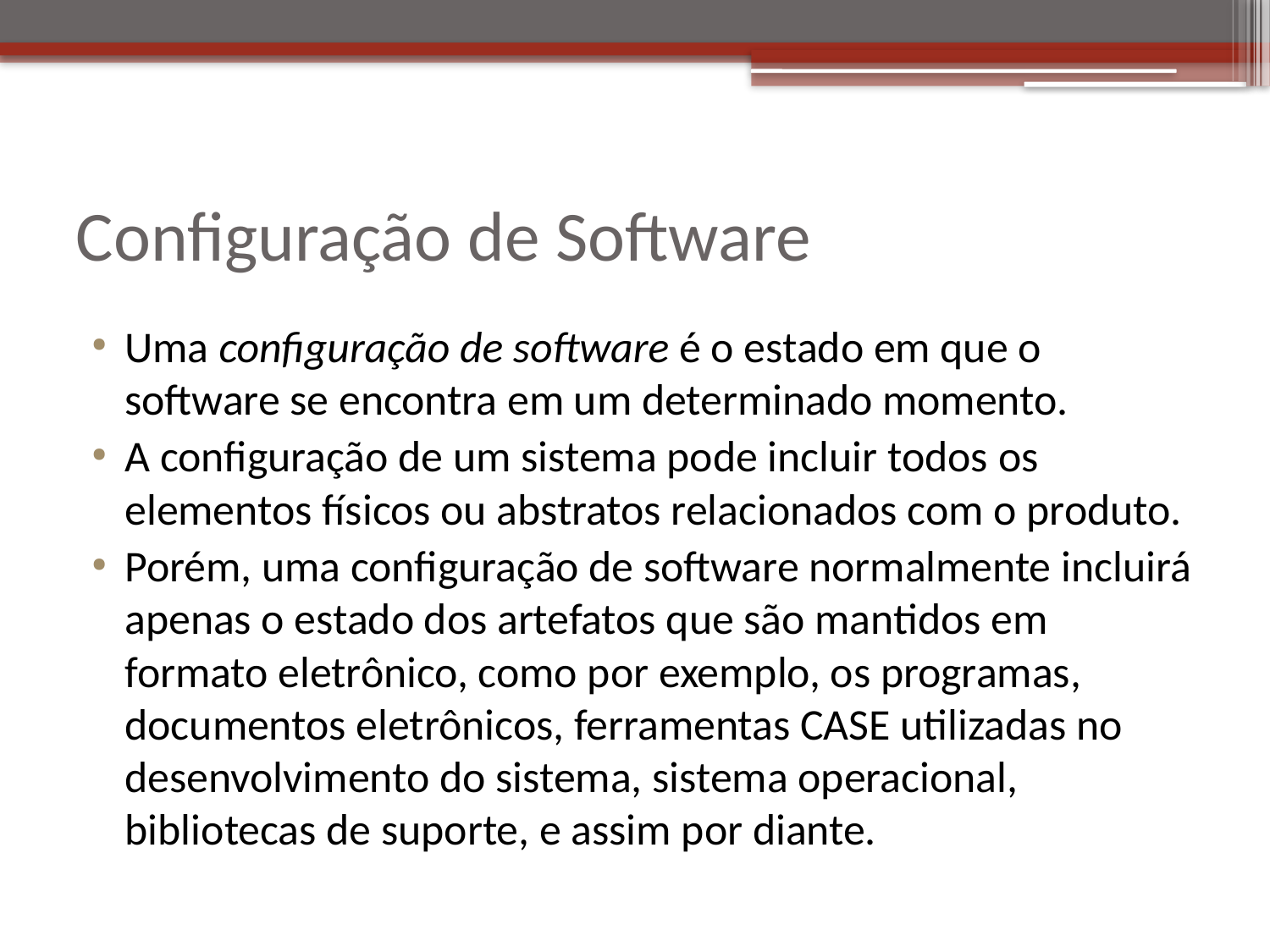

# Configuração de Software
Uma configuração de software é o estado em que o software se encontra em um determinado momento.
A configuração de um sistema pode incluir todos os elementos físicos ou abstratos relacionados com o produto.
Porém, uma configuração de software normalmente incluirá apenas o estado dos artefatos que são mantidos em formato eletrônico, como por exemplo, os programas, documentos eletrônicos, ferramentas CASE utilizadas no desenvolvimento do sistema, sistema operacional, bibliotecas de suporte, e assim por diante.